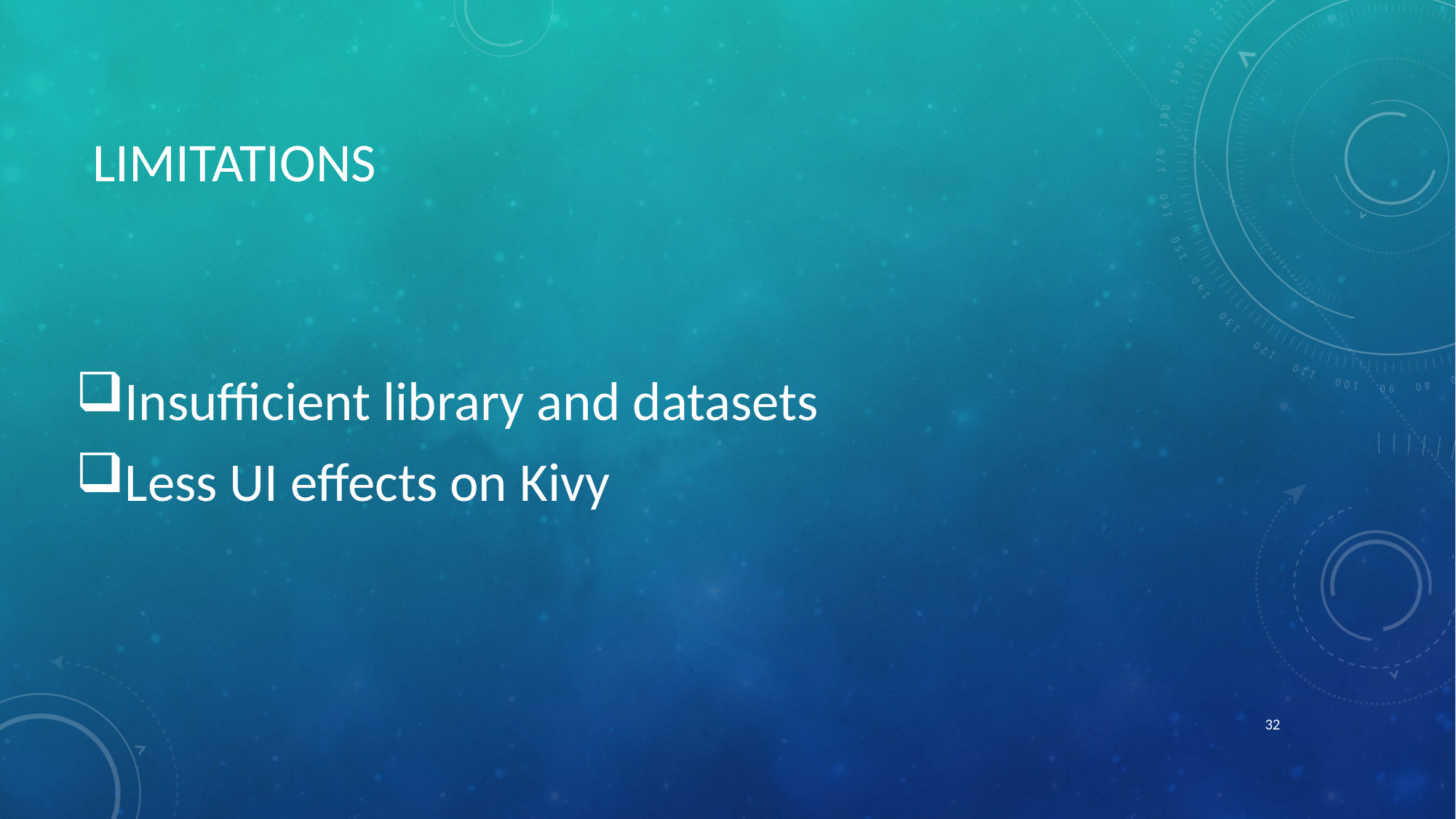

# Limitations
Insufficient library and datasets
Less UI effects on Kivy
32